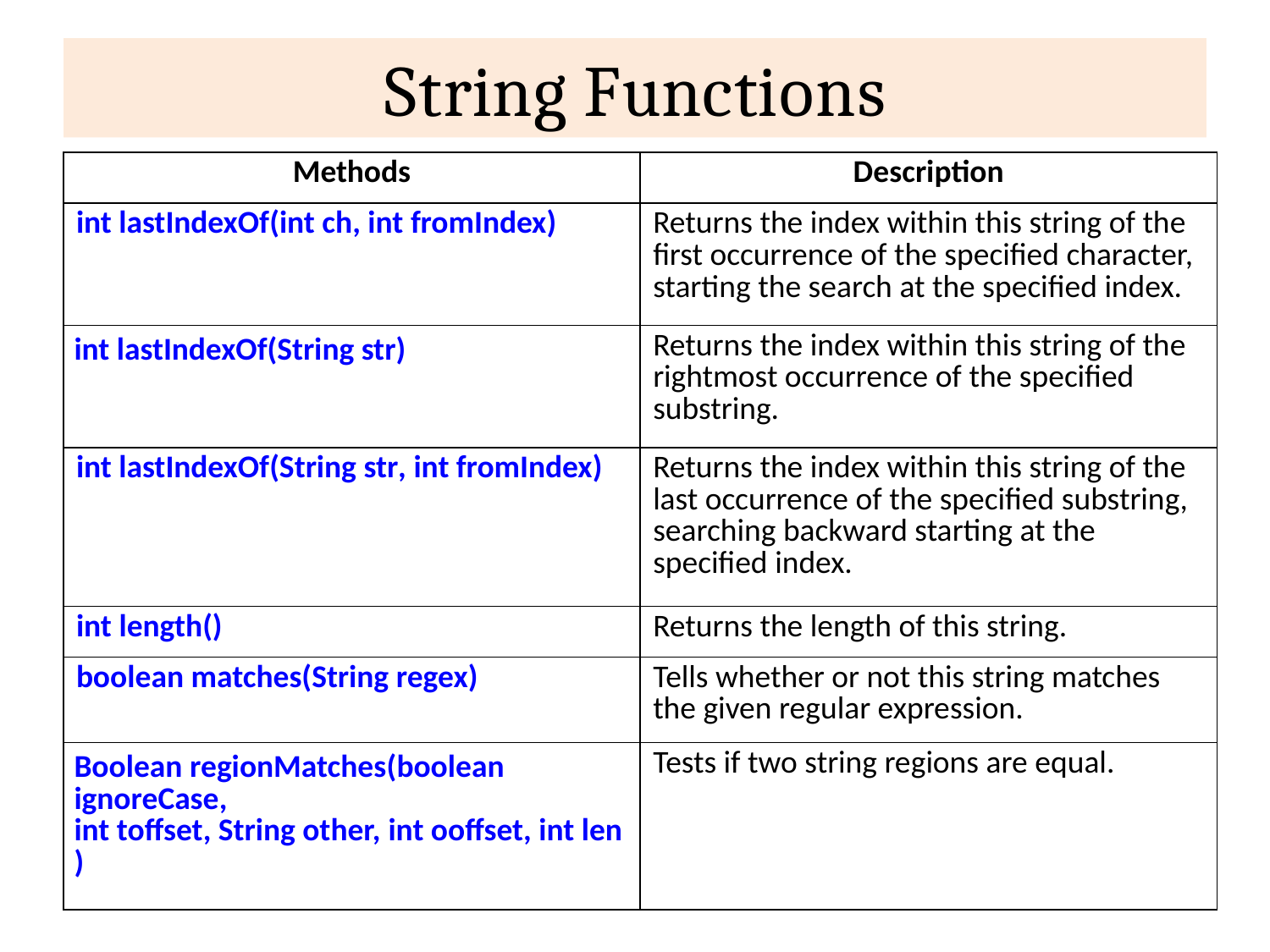

# String Functions
| Methods | Description |
| --- | --- |
| int lastIndexOf(int ch, int fromIndex) | Returns the index within this string of the first occurrence of the specified character, starting the search at the specified index. |
| int lastIndexOf(String str) | Returns the index within this string of the rightmost occurrence of the specified substring. |
| int lastIndexOf(String str, int fromIndex) | Returns the index within this string of the last occurrence of the specified substring, searching backward starting at the specified index. |
| int length() | Returns the length of this string. |
| boolean matches(String regex) | Tells whether or not this string matches the given regular expression. |
| Boolean regionMatches(boolean ignoreCase, int toffset, String other, int ooffset, int len) | Tests if two string regions are equal. |